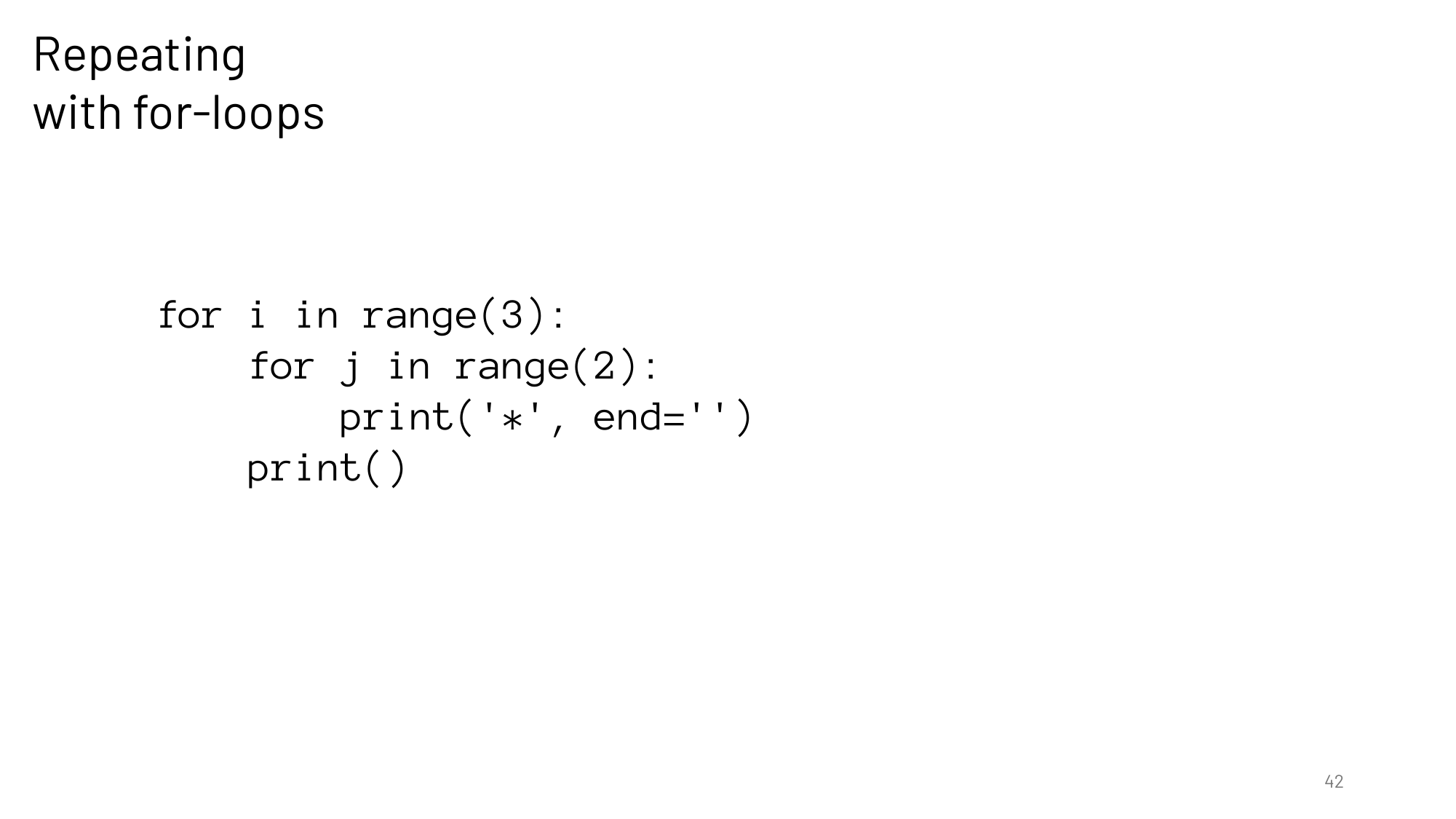

Repeating
with for-loops
for i in range(3):
    for j in range(2):
        print('*', end='')
    print()
42